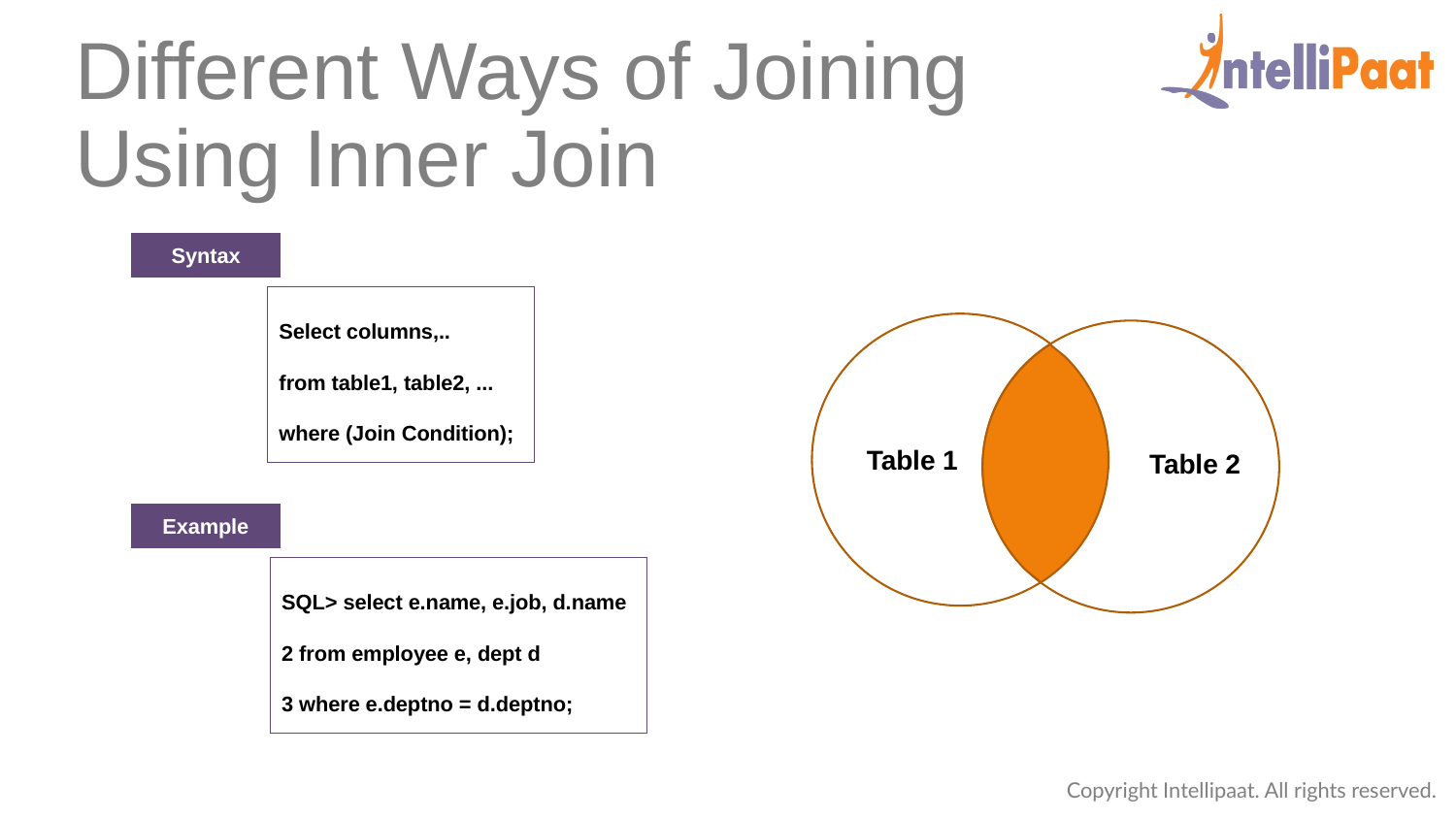

Different Ways of Joining Using Inner Join
Syntax
Select columns,..
from table1, table2, ...
where (Join Condition);

Table 1
Table 2
Example
SQL> select e.name, e.job, d.name
2 from employee e, dept d
3 where e.deptno = d.deptno;